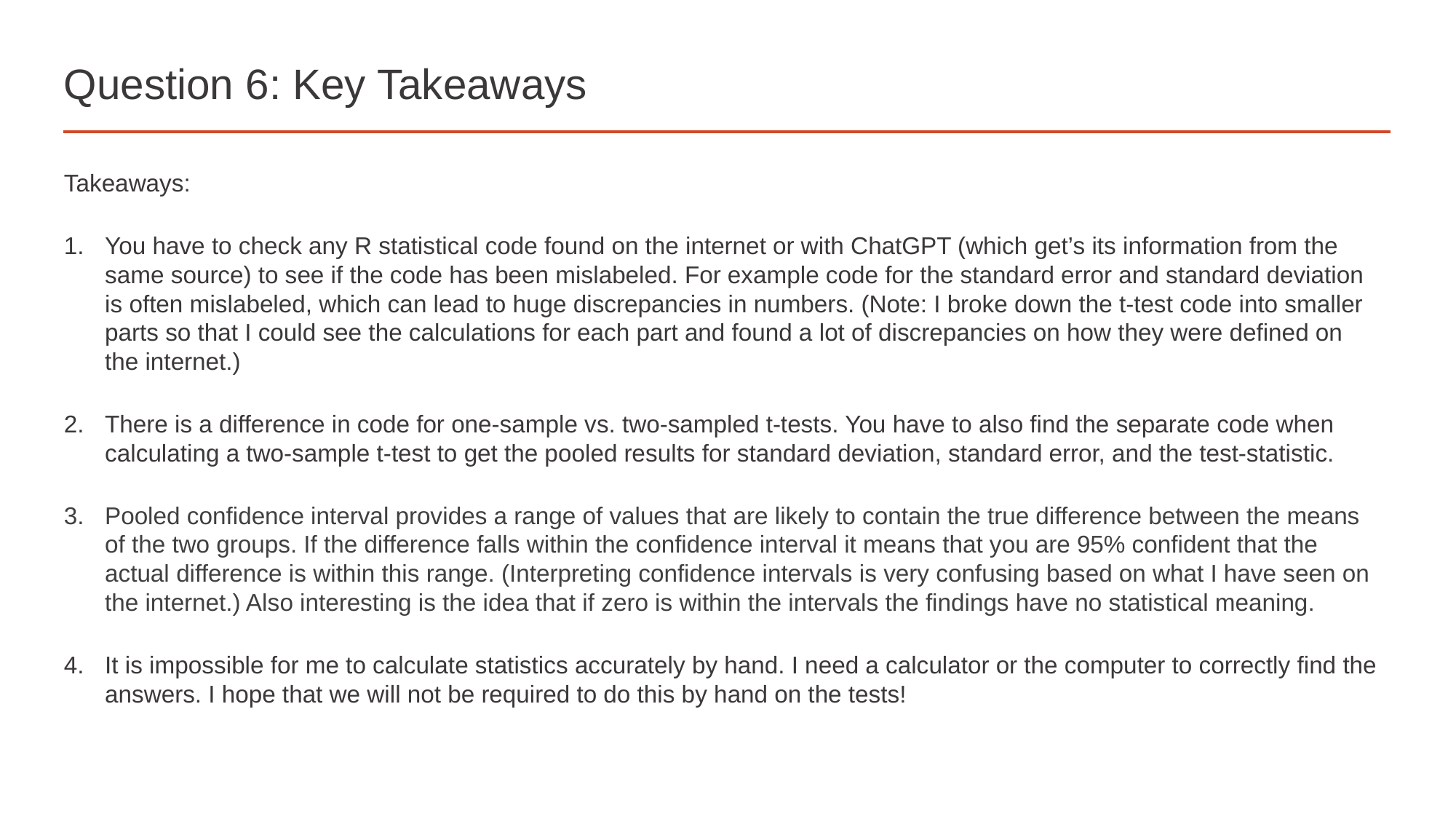

# Question 6: Key Takeaways
Takeaways:
You have to check any R statistical code found on the internet or with ChatGPT (which get’s its information from the same source) to see if the code has been mislabeled. For example code for the standard error and standard deviation is often mislabeled, which can lead to huge discrepancies in numbers. (Note: I broke down the t-test code into smaller parts so that I could see the calculations for each part and found a lot of discrepancies on how they were defined on the internet.)
There is a difference in code for one-sample vs. two-sampled t-tests. You have to also find the separate code when calculating a two-sample t-test to get the pooled results for standard deviation, standard error, and the test-statistic.
Pooled confidence interval provides a range of values that are likely to contain the true difference between the means of the two groups. If the difference falls within the confidence interval it means that you are 95% confident that the actual difference is within this range. (Interpreting confidence intervals is very confusing based on what I have seen on the internet.) Also interesting is the idea that if zero is within the intervals the findings have no statistical meaning.
It is impossible for me to calculate statistics accurately by hand. I need a calculator or the computer to correctly find the answers. I hope that we will not be required to do this by hand on the tests!